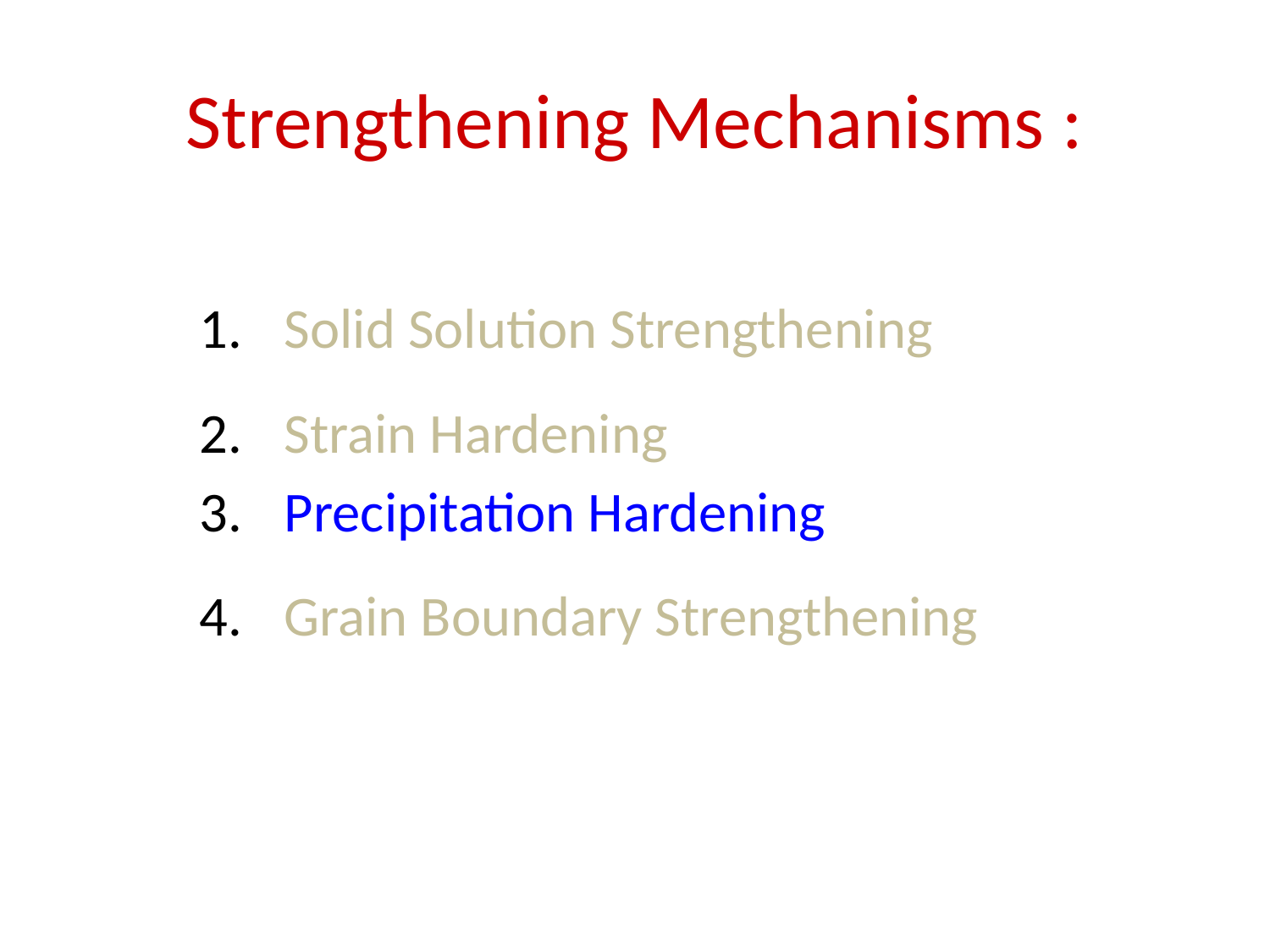

# Strengthening Mechanisms :

Solid Solution Strengthening
Strain Hardening
Precipitation Hardening
Grain Boundary Strengthening